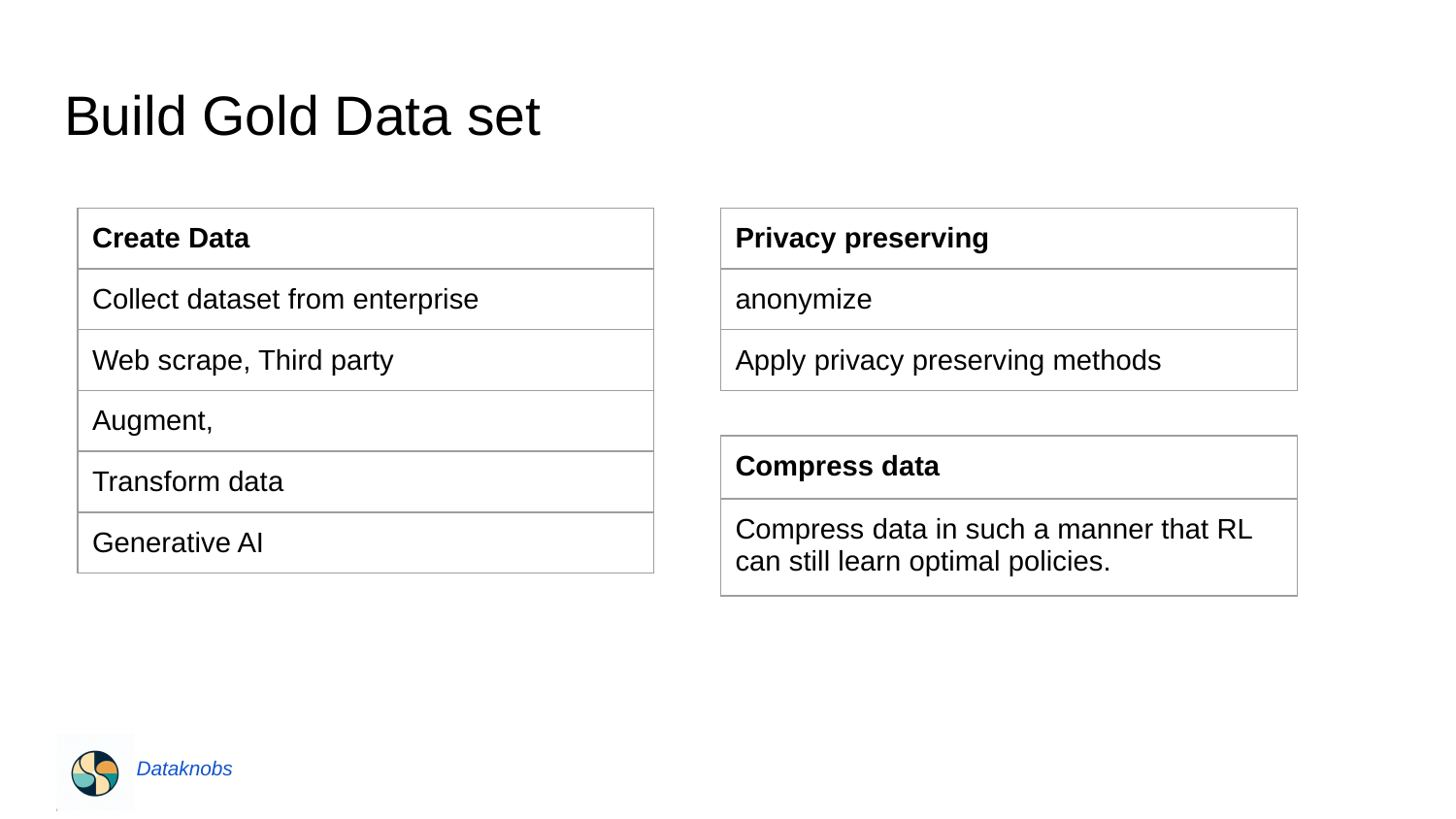

# Build Gold Data set
| Create Data |
| --- |
| Collect dataset from enterprise |
| Web scrape, Third party |
| Augment, |
| Transform data |
| Generative AI |
| Privacy preserving |
| --- |
| anonymize |
| Apply privacy preserving methods |
| Compress data |
| --- |
| Compress data in such a manner that RL can still learn optimal policies. |